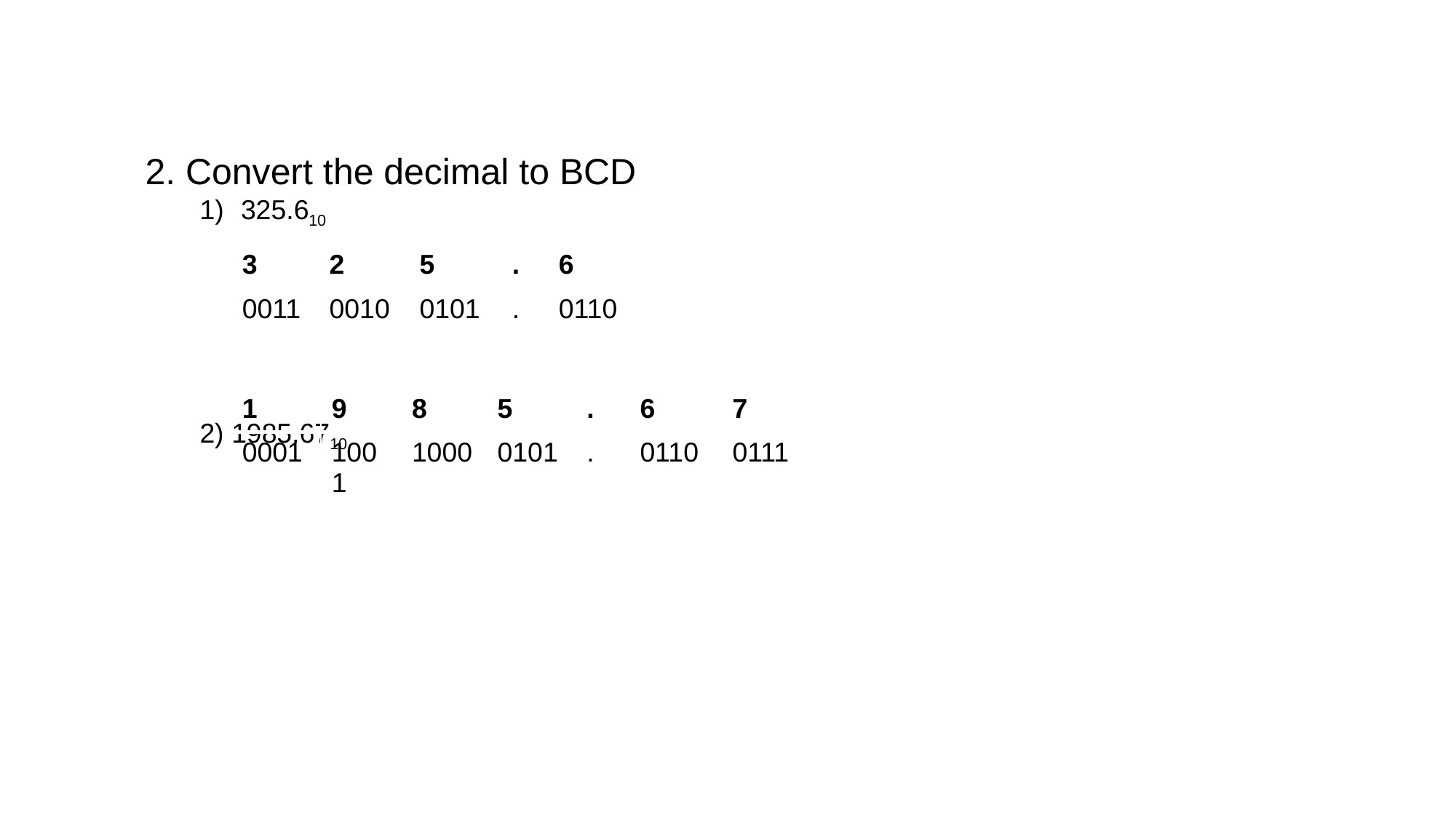

2. Convert the decimal to BCD
325.610

2) 1985.6710
| 3 | 2 | 5 | . | 6 |
| --- | --- | --- | --- | --- |
| 0011 | 0010 | 0101 | . | 0110 |
| 1 | 9 | 8 | 5 | . | 6 | 7 |
| --- | --- | --- | --- | --- | --- | --- |
| 0001 | 1001 | 1000 | 0101 | . | 0110 | 0111 |